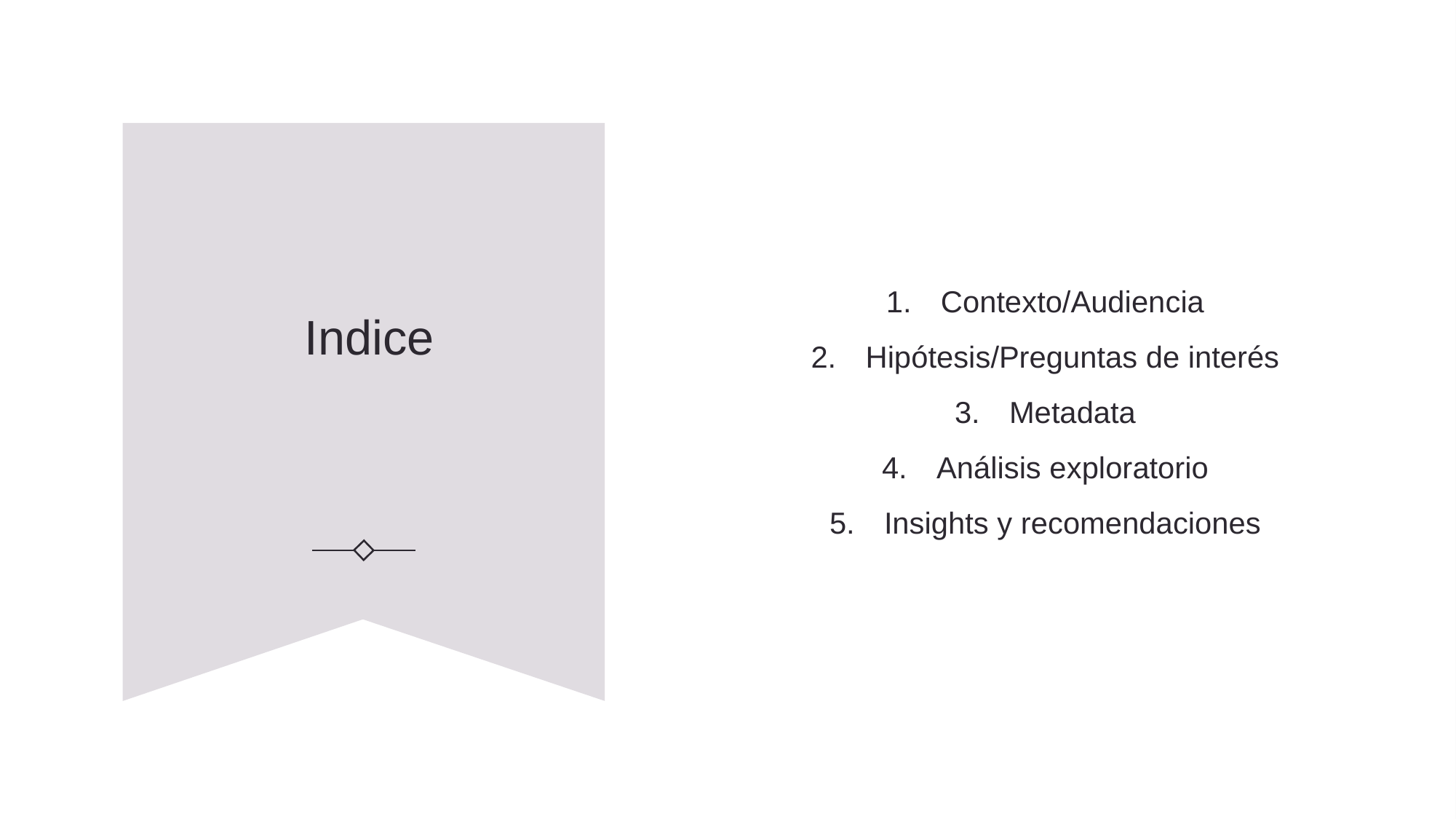

Contexto/Audiencia
Hipótesis/Preguntas de interés
Metadata
Análisis exploratorio
Insights y recomendaciones

# Indice